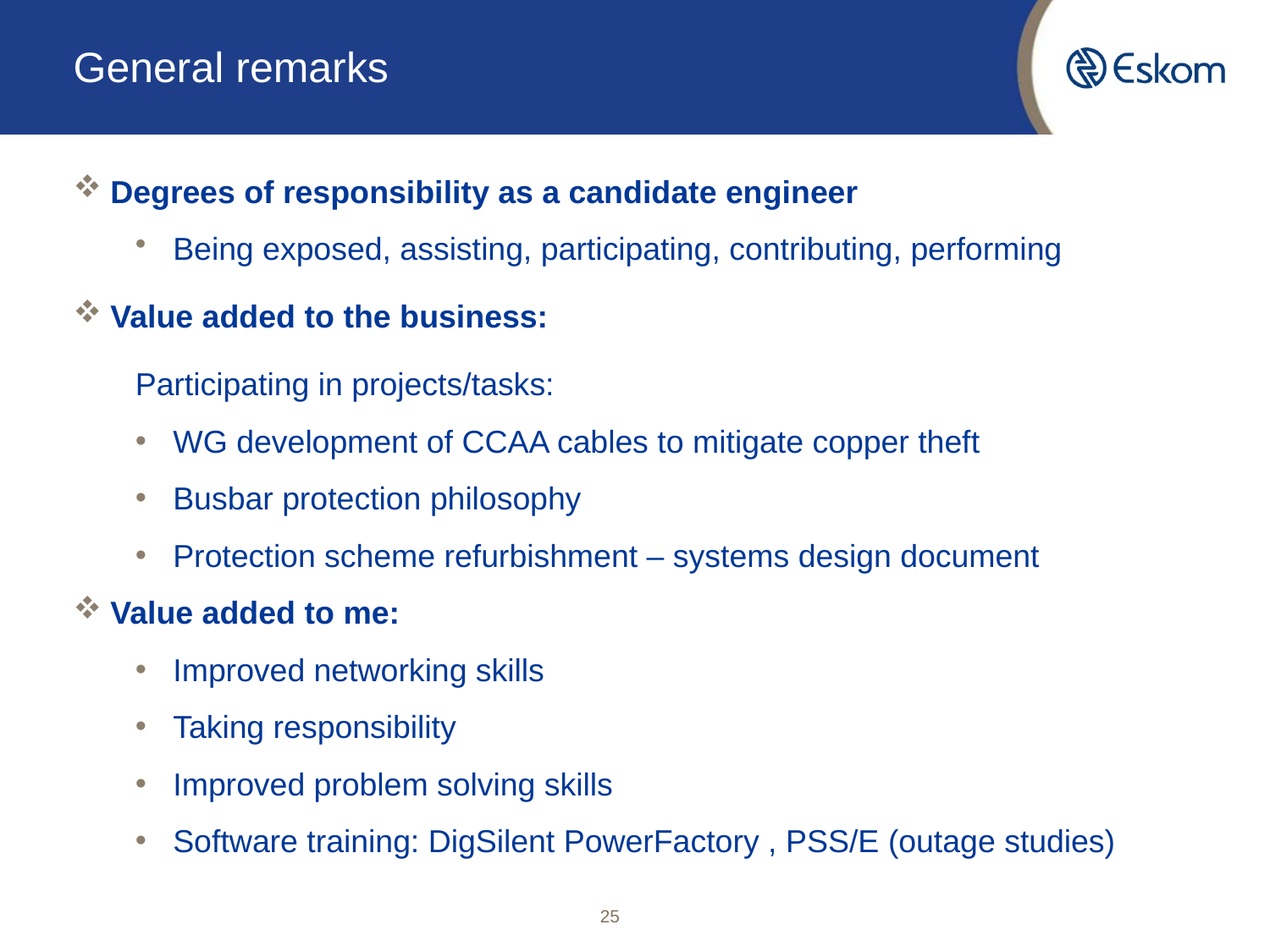

# General remarks
Degrees of responsibility as a candidate engineer
Being exposed, assisting, participating, contributing, performing
Value added to the business:
Participating in projects/tasks:
WG development of CCAA cables to mitigate copper theft
Busbar protection philosophy
Protection scheme refurbishment – systems design document
Value added to me:
Improved networking skills
Taking responsibility
Improved problem solving skills
Software training: DigSilent PowerFactory , PSS/E (outage studies)

25